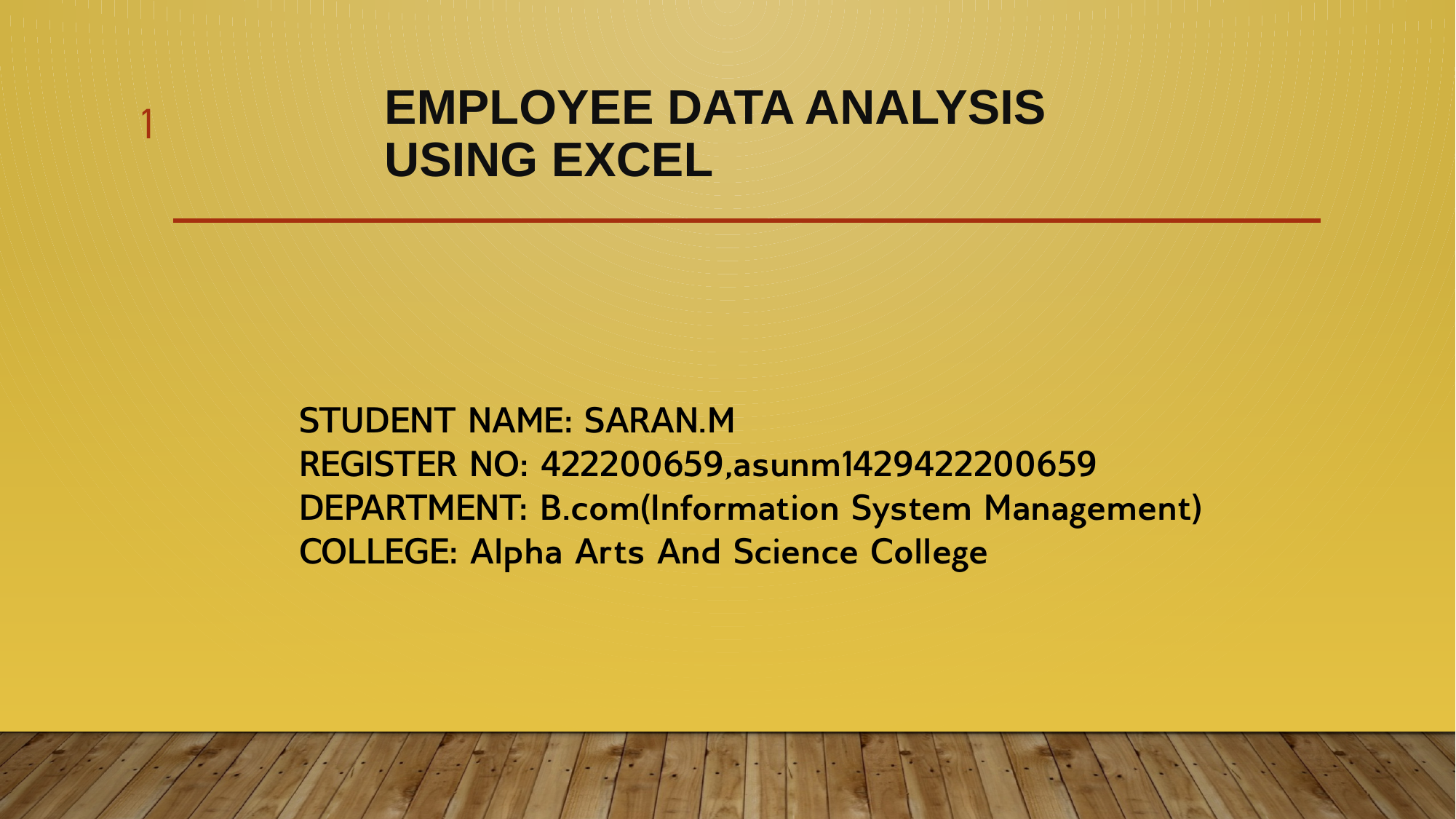

# Employee Data Analysis using Excel
1
STUDENT NAME: SARAN.M
REGISTER NO: 422200659,asunm1429422200659
DEPARTMENT: B.com(Information System Management)
COLLEGE: Alpha Arts And Science College